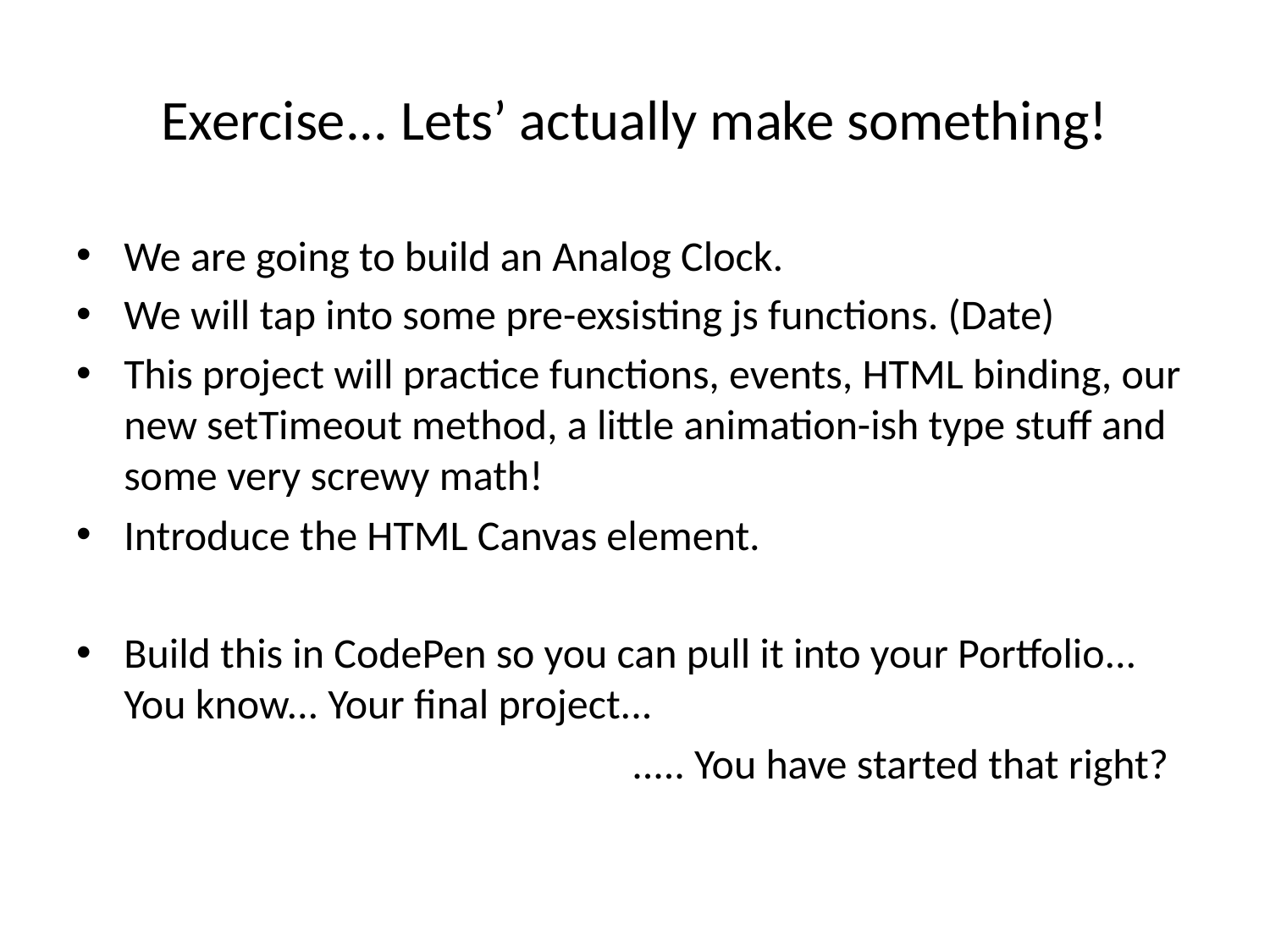

# Exercise... Lets’ actually make something!
We are going to build an Analog Clock.
We will tap into some pre-exsisting js functions. (Date)
This project will practice functions, events, HTML binding, our new setTimeout method, a little animation-ish type stuff and some very screwy math!
Introduce the HTML Canvas element.

Build this in CodePen so you can pull it into your Portfolio... You know... Your final project...
					..... You have started that right?